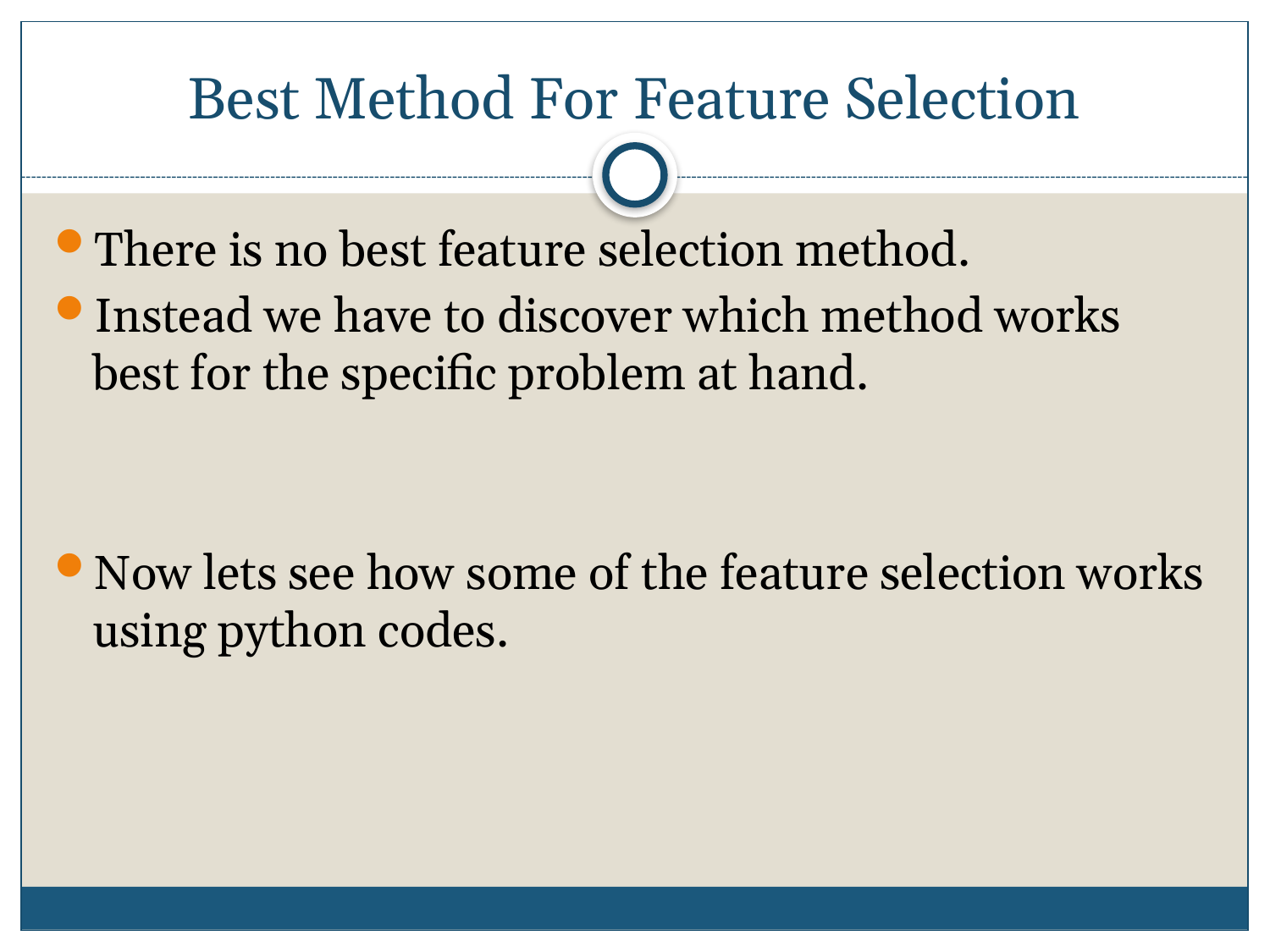

# Best Method For Feature Selection
There is no best feature selection method.
Instead we have to discover which method works best for the specific problem at hand.

Now lets see how some of the feature selection works using python codes.